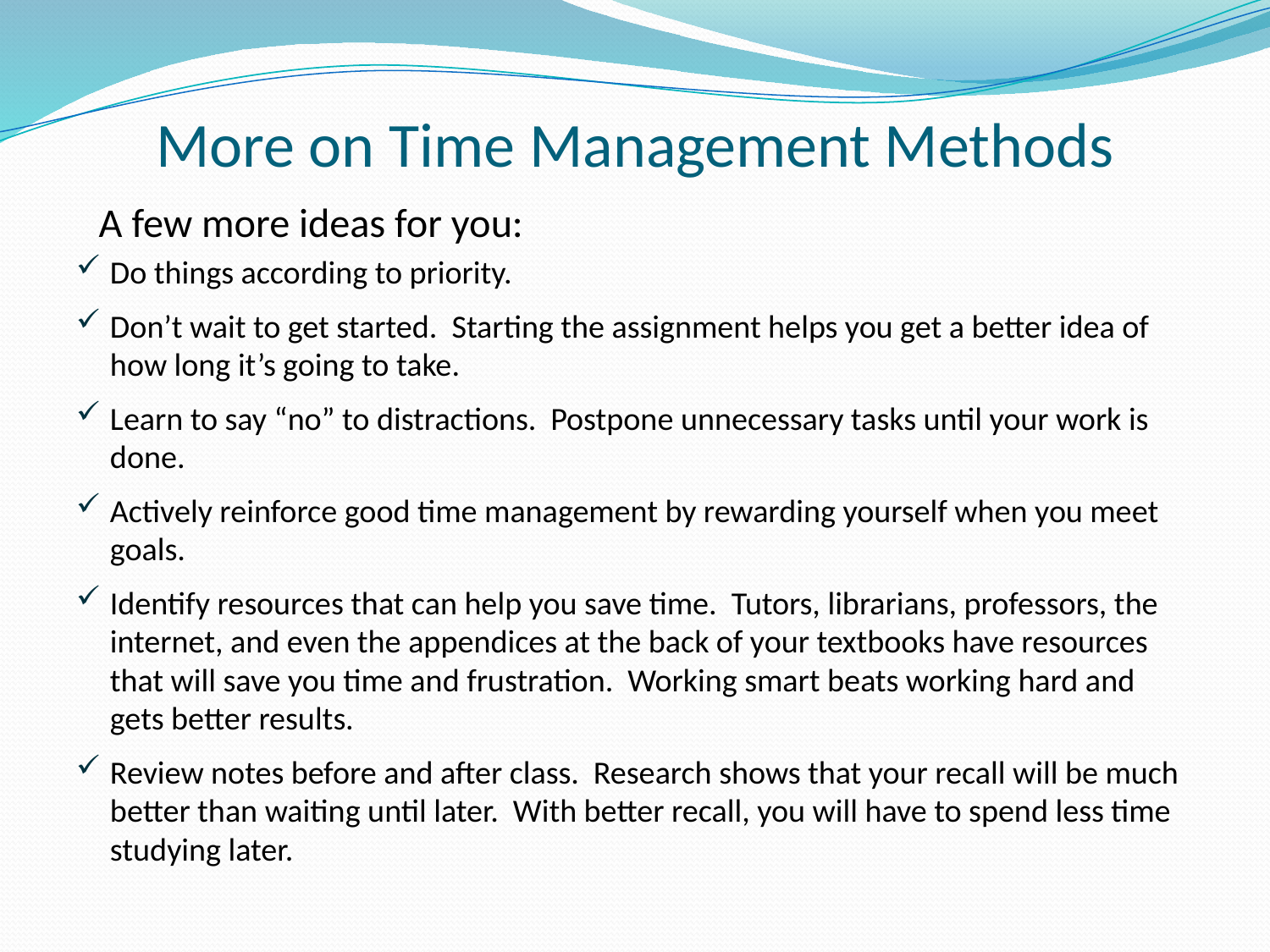

# More on Time Management Methods
A few more ideas for you:
Do things according to priority.
Don’t wait to get started.  Starting the assignment helps you get a better idea of how long it’s going to take.
Learn to say “no” to distractions.  Postpone unnecessary tasks until your work is done.
Actively reinforce good time management by rewarding yourself when you meet goals.
Identify resources that can help you save time.  Tutors, librarians, professors, the internet, and even the appendices at the back of your textbooks have resources that will save you time and frustration.  Working smart beats working hard and gets better results.
Review notes before and after class.  Research shows that your recall will be much better than waiting until later.  With better recall, you will have to spend less time studying later.